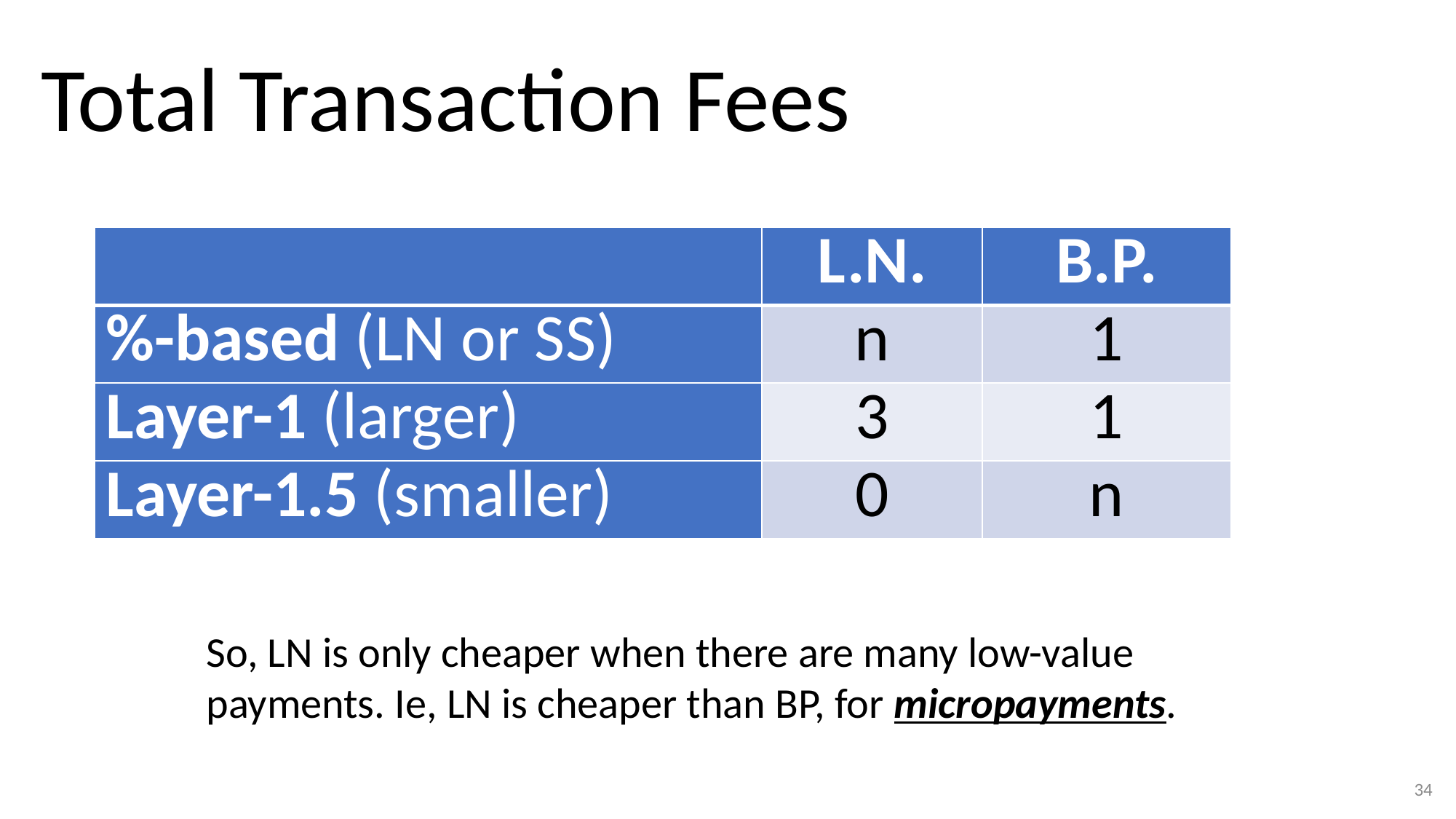

# Total Transaction Fees
|  | L.N. | B.P. |
| --- | --- | --- |
| %-based (LN or SS) | n | 1 |
| Layer-1 (larger) | 3 | 1 |
| Layer-1.5 (smaller) | 0 | n |

So, LN is only cheaper when there are many low-value payments. Ie, LN is cheaper than BP, for micropayments.
34